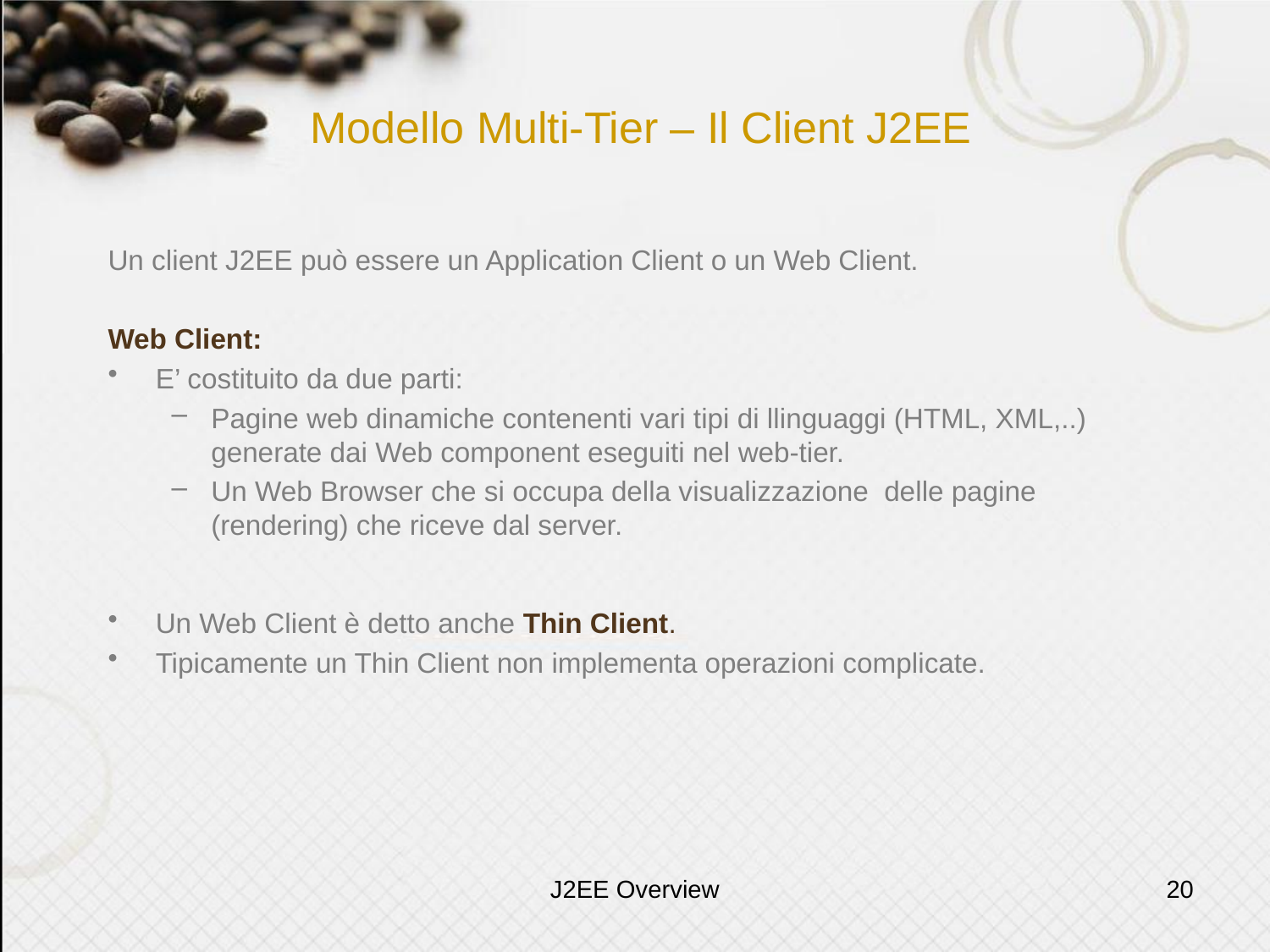

# Modello Multi-Tier – Il Client J2EE
Un client J2EE può essere un Application Client o un Web Client.

Web Client:
E’ costituito da due parti:
Pagine web dinamiche contenenti vari tipi di llinguaggi (HTML, XML,..) generate dai Web component eseguiti nel web-tier.
Un Web Browser che si occupa della visualizzazione  delle pagine (rendering) che riceve dal server.

Un Web Client è detto anche Thin Client.
Tipicamente un Thin Client non implementa operazioni complicate.
J2EE Overview
20